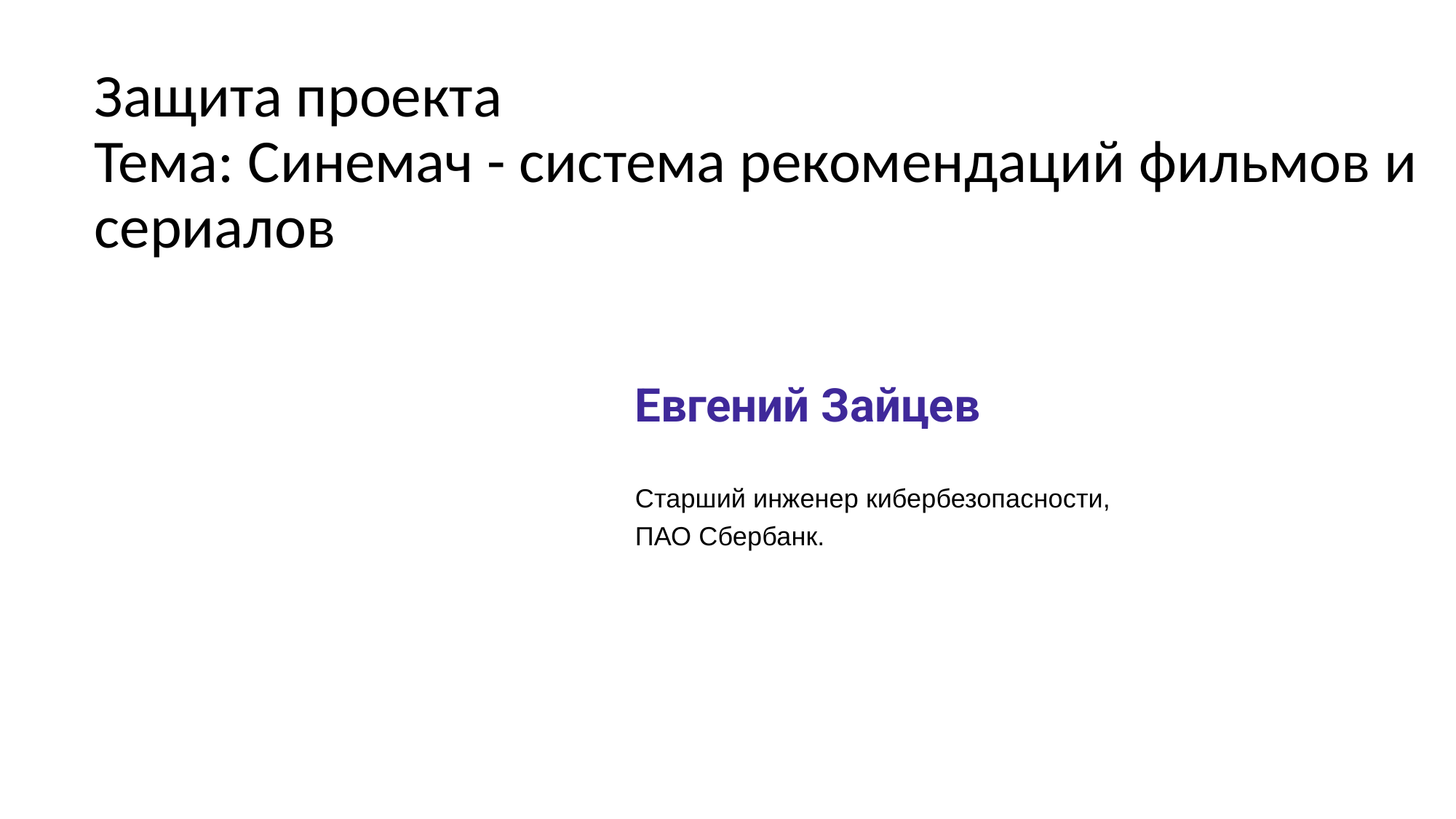

# Защита проекта
Тема: Синемач - система рекомендаций фильмов и сериалов

Евгений Зайцев
Старший инженер кибербезопасности, ПАО Сбербанк.